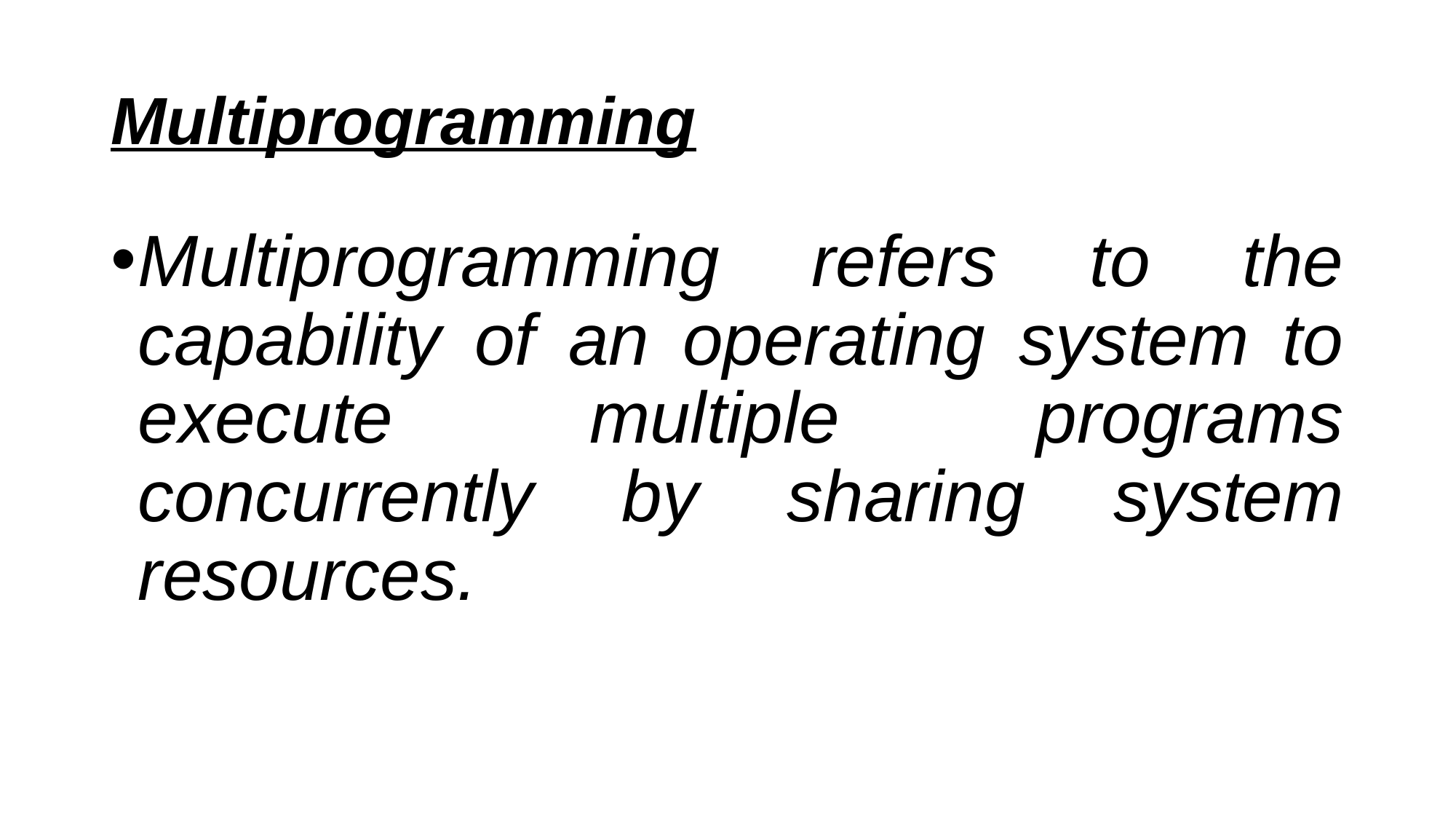

# Multiprogramming
Multiprogramming refers to the capability of an operating system to execute multiple programs concurrently by sharing system resources.